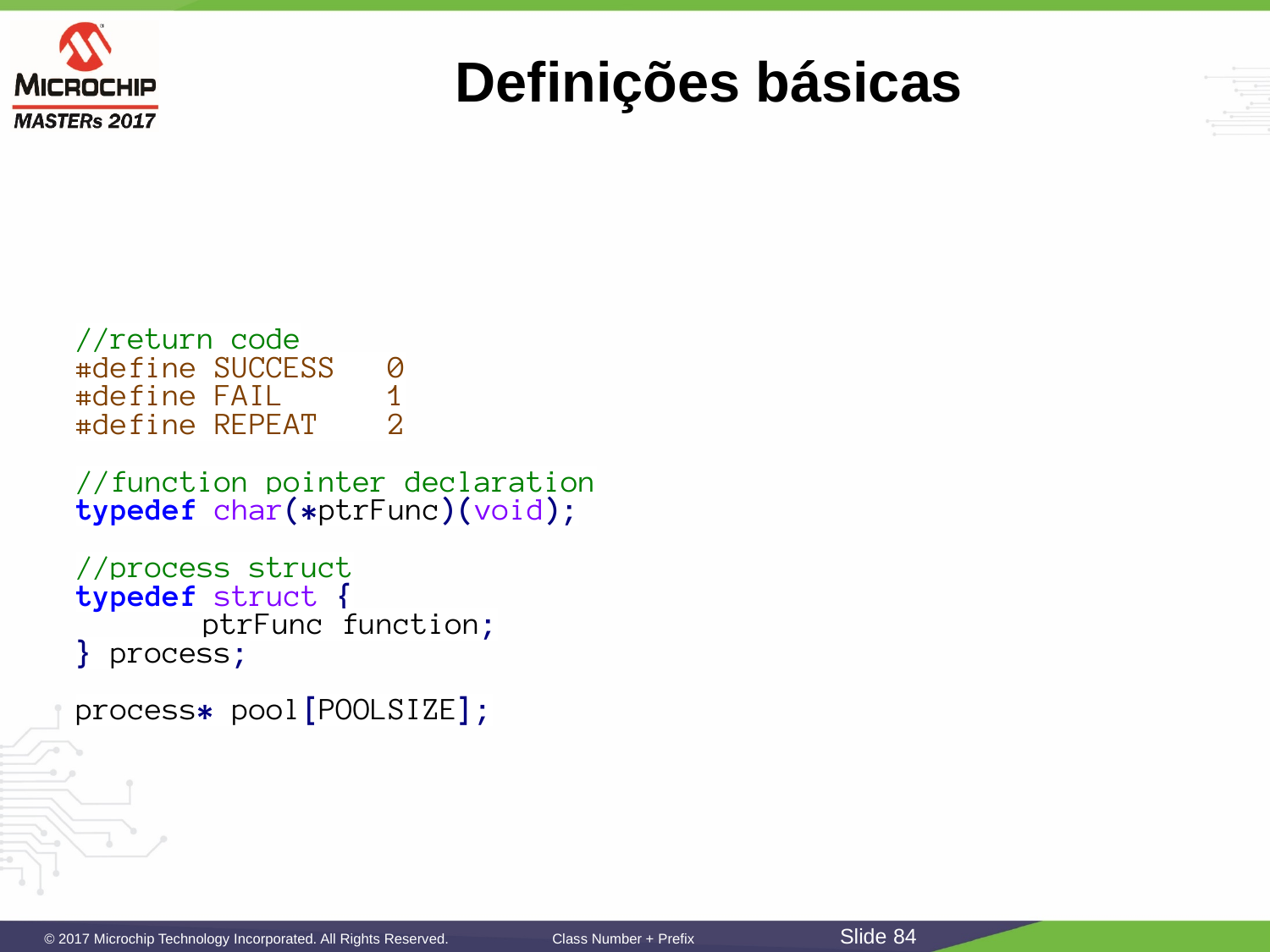

# Definições básicas
//return code
#define SUCCESS   0
#define FAIL      1
#define REPEAT    2

//function pointer declaration
typedef char(*ptrFunc)(void);

//process struct
typedef struct {
	ptrFunc function;
} process;

process* pool[POOLSIZE];